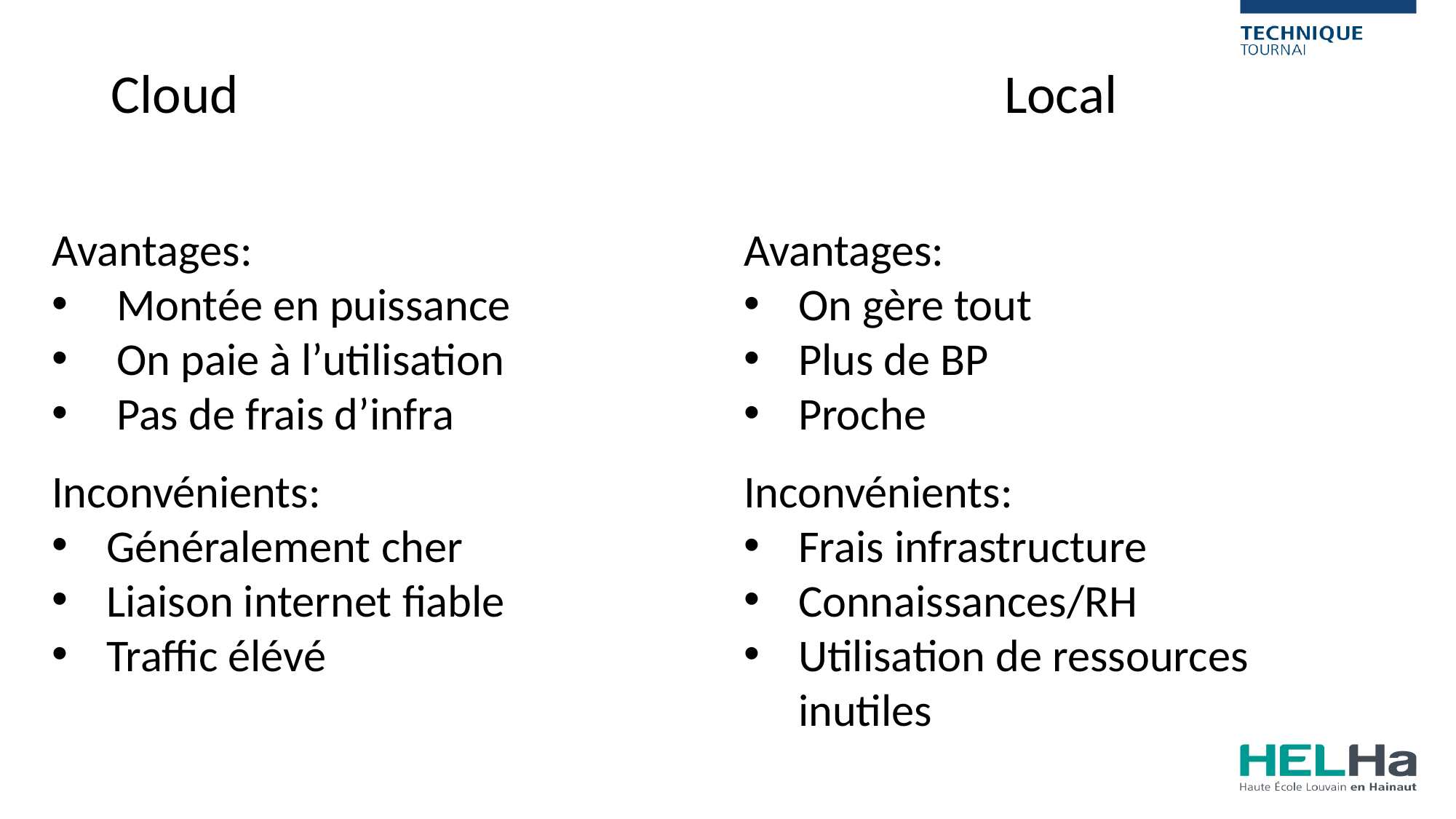

Cloud                                                              Local
Avantages:
 Montée en puissance
 On paie à l’utilisation
 Pas de frais d’infra
Avantages:
On gère tout
Plus de BP
Proche
Inconvénients:
Généralement cher
Liaison internet fiable
Traffic élévé
Inconvénients:
Frais infrastructure
Connaissances/RH
Utilisation de ressources inutiles